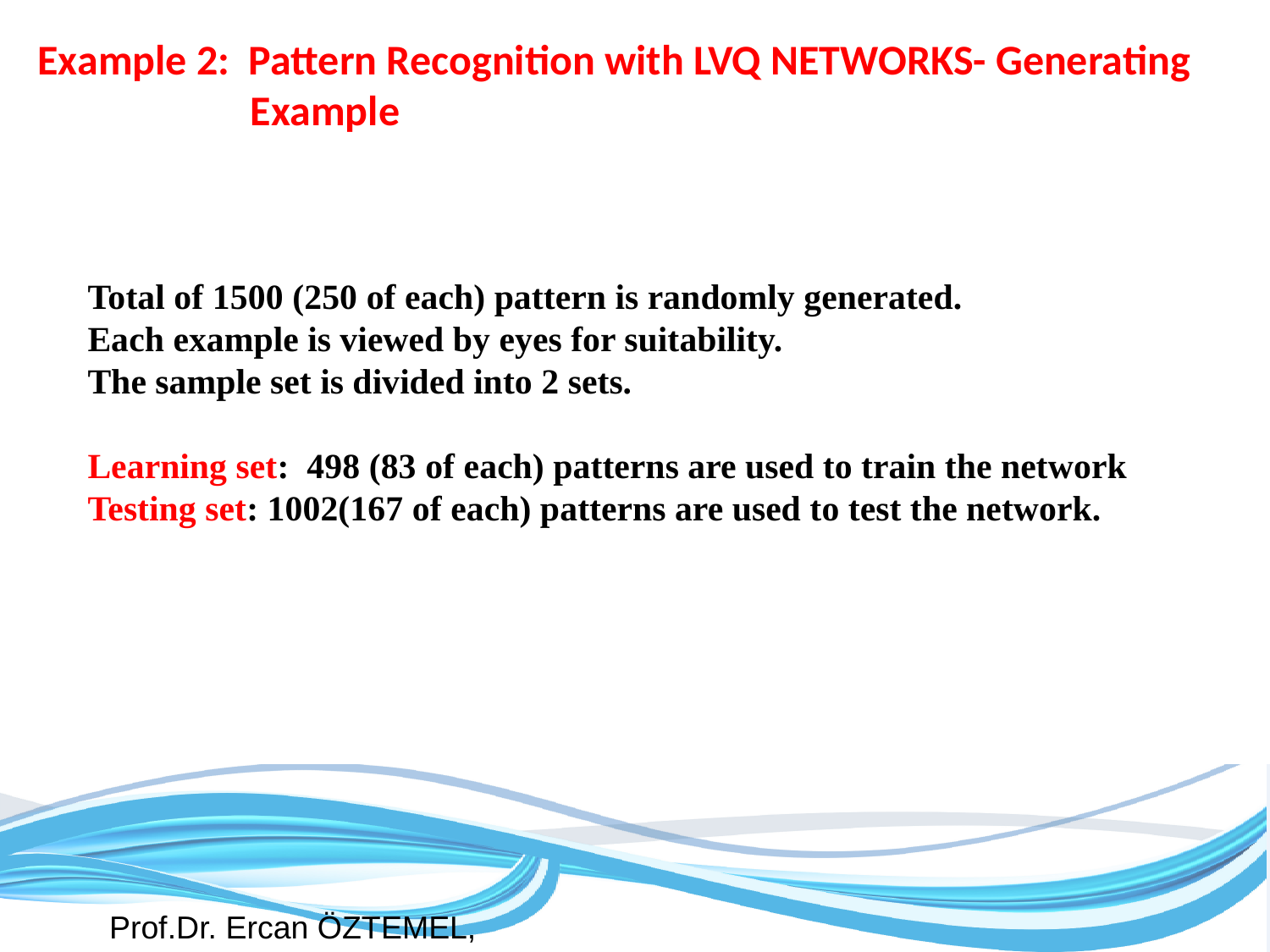

Example 2:  Pattern Recognition with LVQ NETWORKS- Generating 	         Example
Total of 1500 (250 of each) pattern is randomly generated.
Each example is viewed by eyes for suitability.
The sample set is divided into 2 sets.

Learning set:  498 (83 of each) patterns are used to train the network
Testing set: 1002(167 of each) patterns are used to test the network.